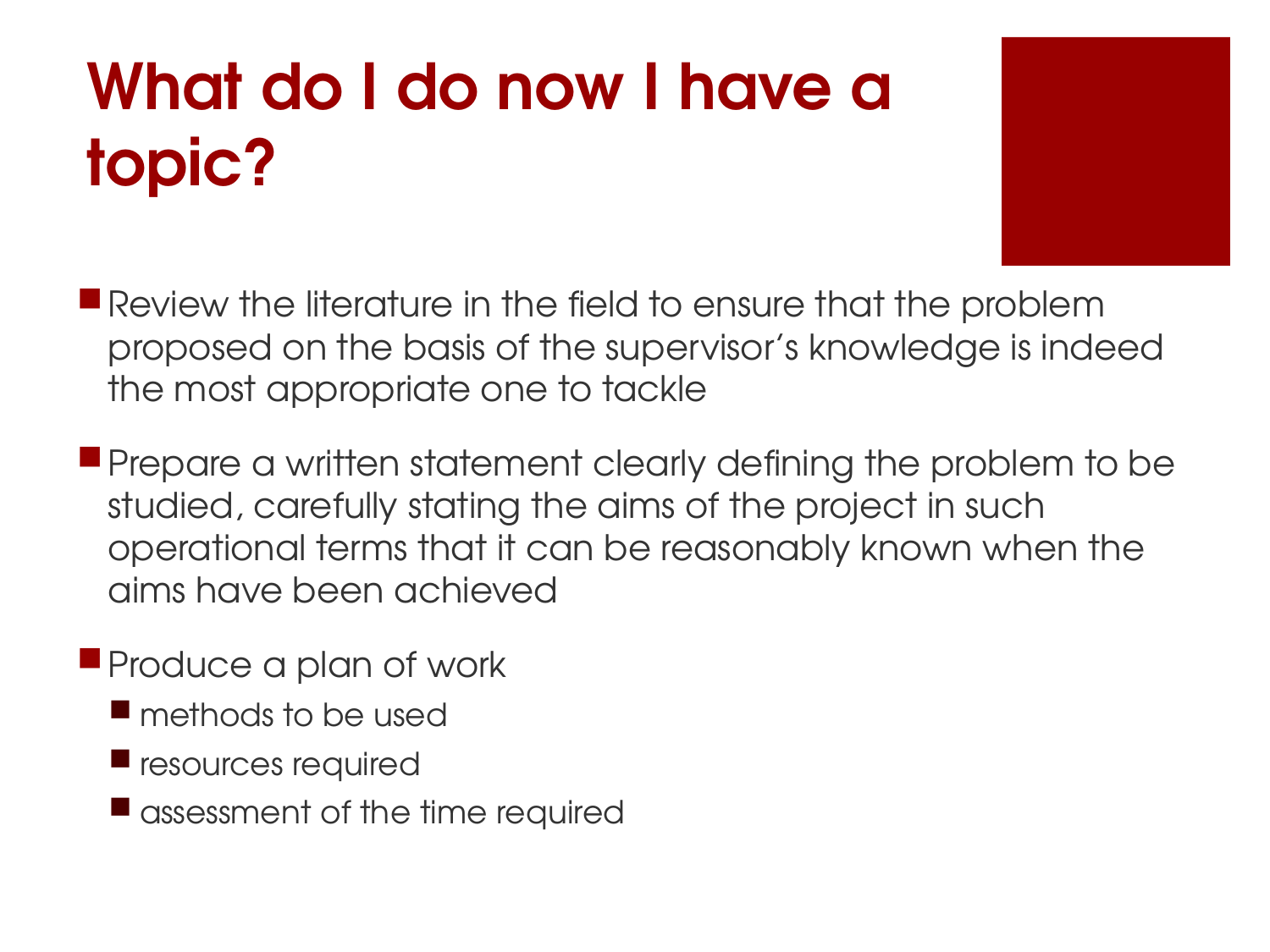

# What do I do now I have a topic?
Review the literature in the field to ensure that the problem proposed on the basis of the supervisor’s knowledge is indeed the most appropriate one to tackle
Prepare a written statement clearly defining the problem to be studied, carefully stating the aims of the project in such operational terms that it can be reasonably known when the aims have been achieved
Produce a plan of work
methods to be used
resources required
assessment of the time required